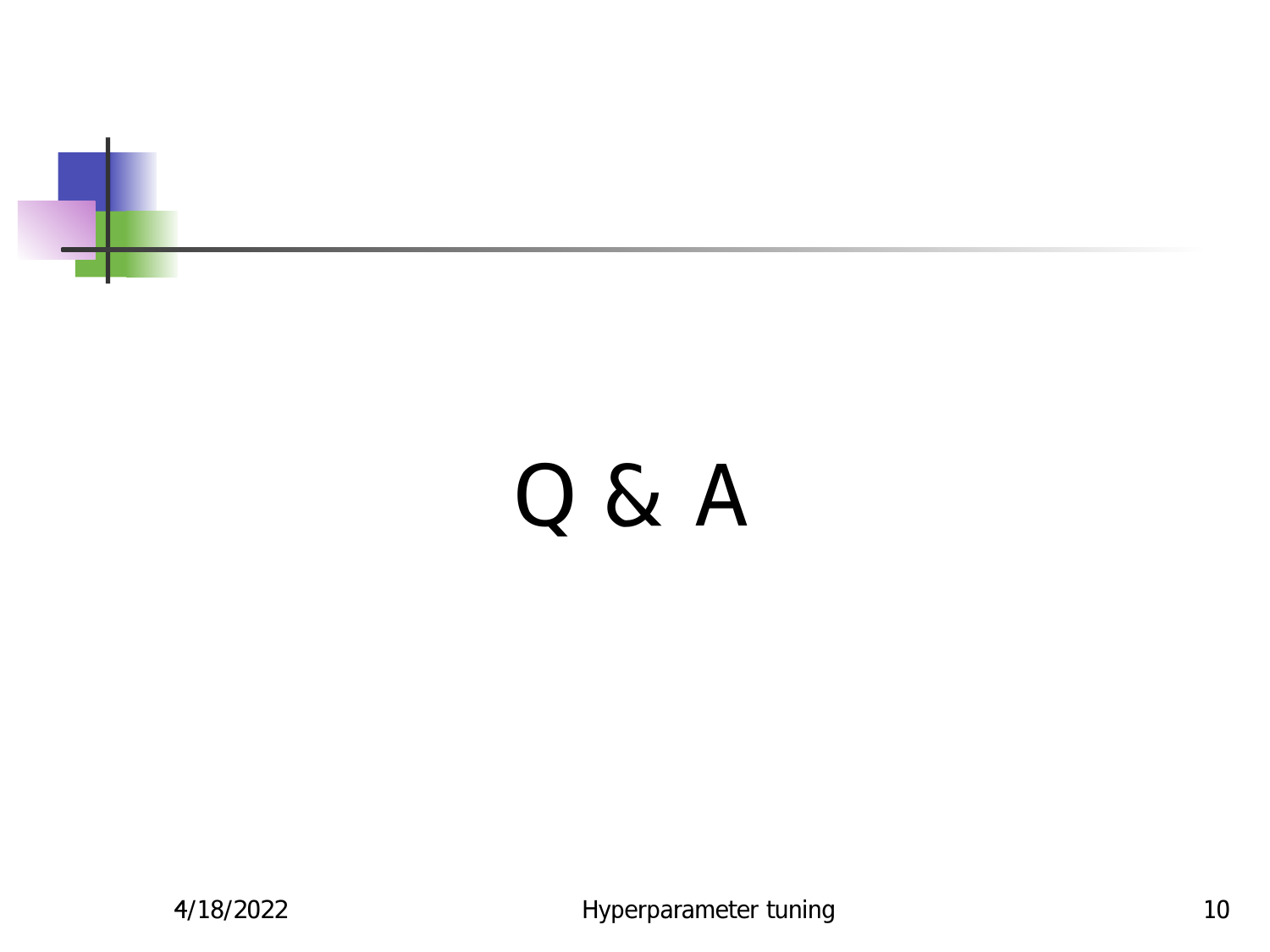

Q & A
4/18/2022
Hyperparameter tuning
10